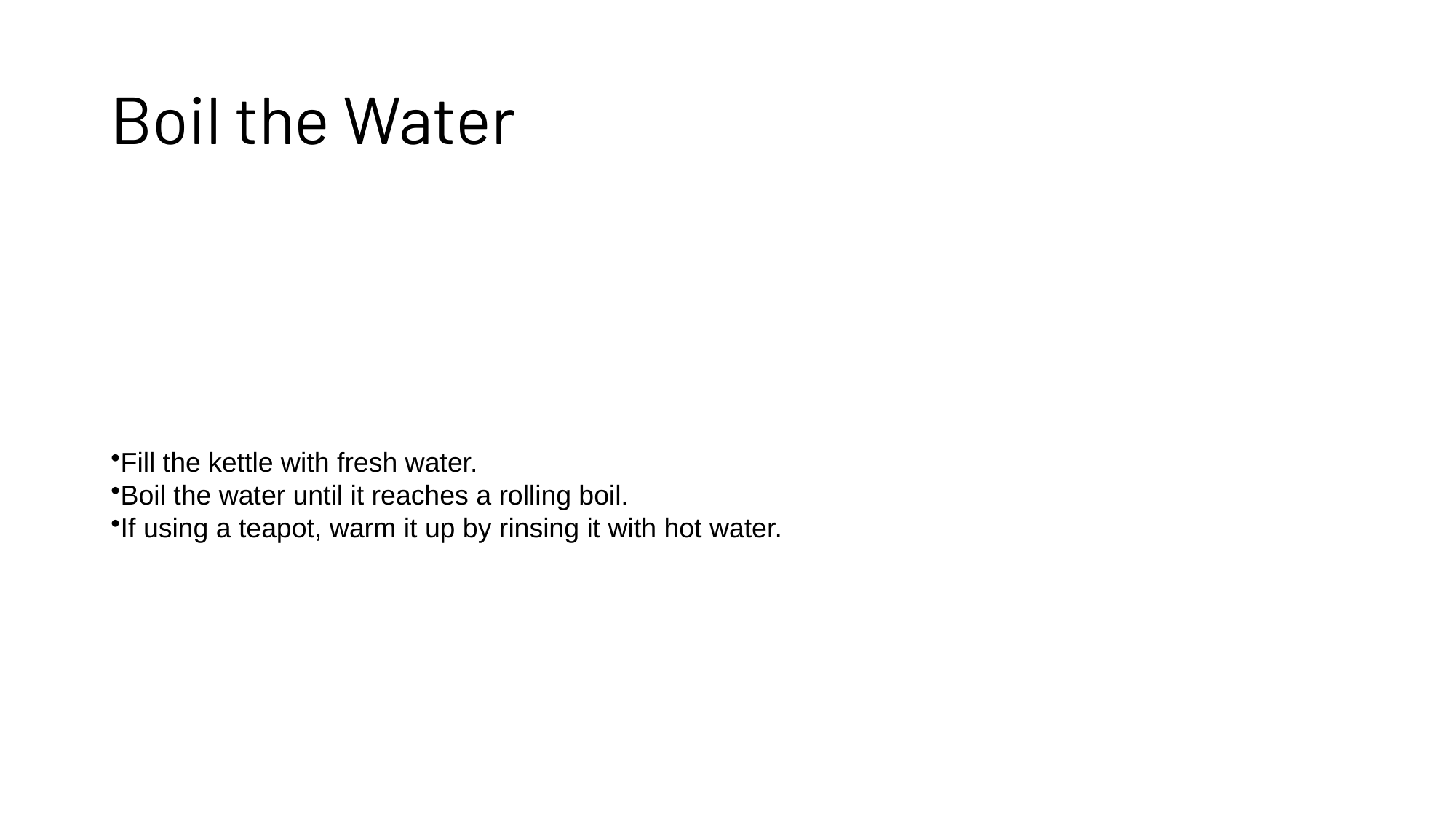

# Boil the Water

Fill the kettle with fresh water.
Boil the water until it reaches a rolling boil.
If using a teapot, warm it up by rinsing it with hot water.